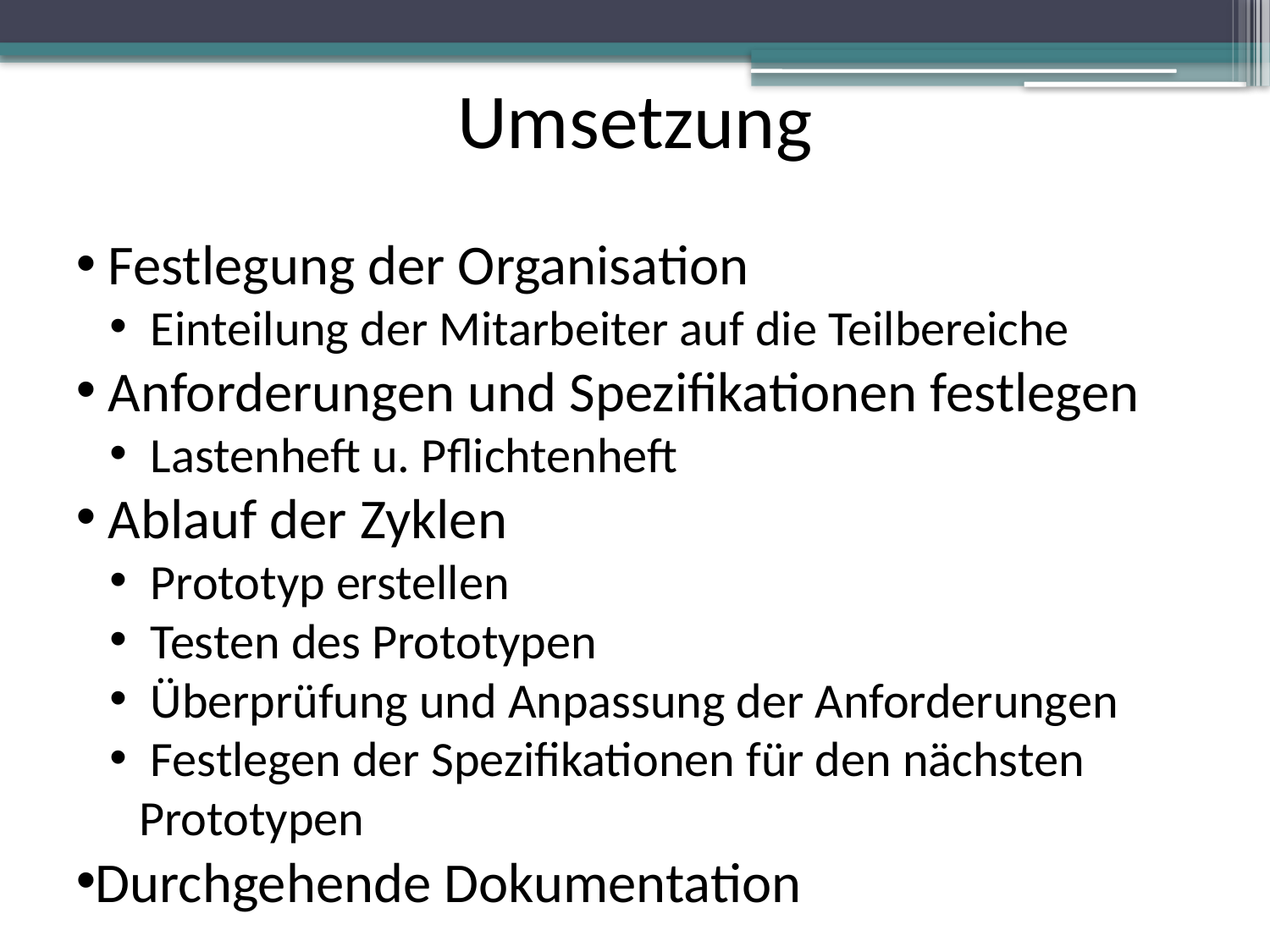

Umsetzung
 Festlegung der Organisation
 Einteilung der Mitarbeiter auf die Teilbereiche
 Anforderungen und Spezifikationen festlegen
 Lastenheft u. Pflichtenheft
 Ablauf der Zyklen
 Prototyp erstellen
 Testen des Prototypen
 Überprüfung und Anpassung der Anforderungen
 Festlegen der Spezifikationen für den nächsten Prototypen
Durchgehende Dokumentation